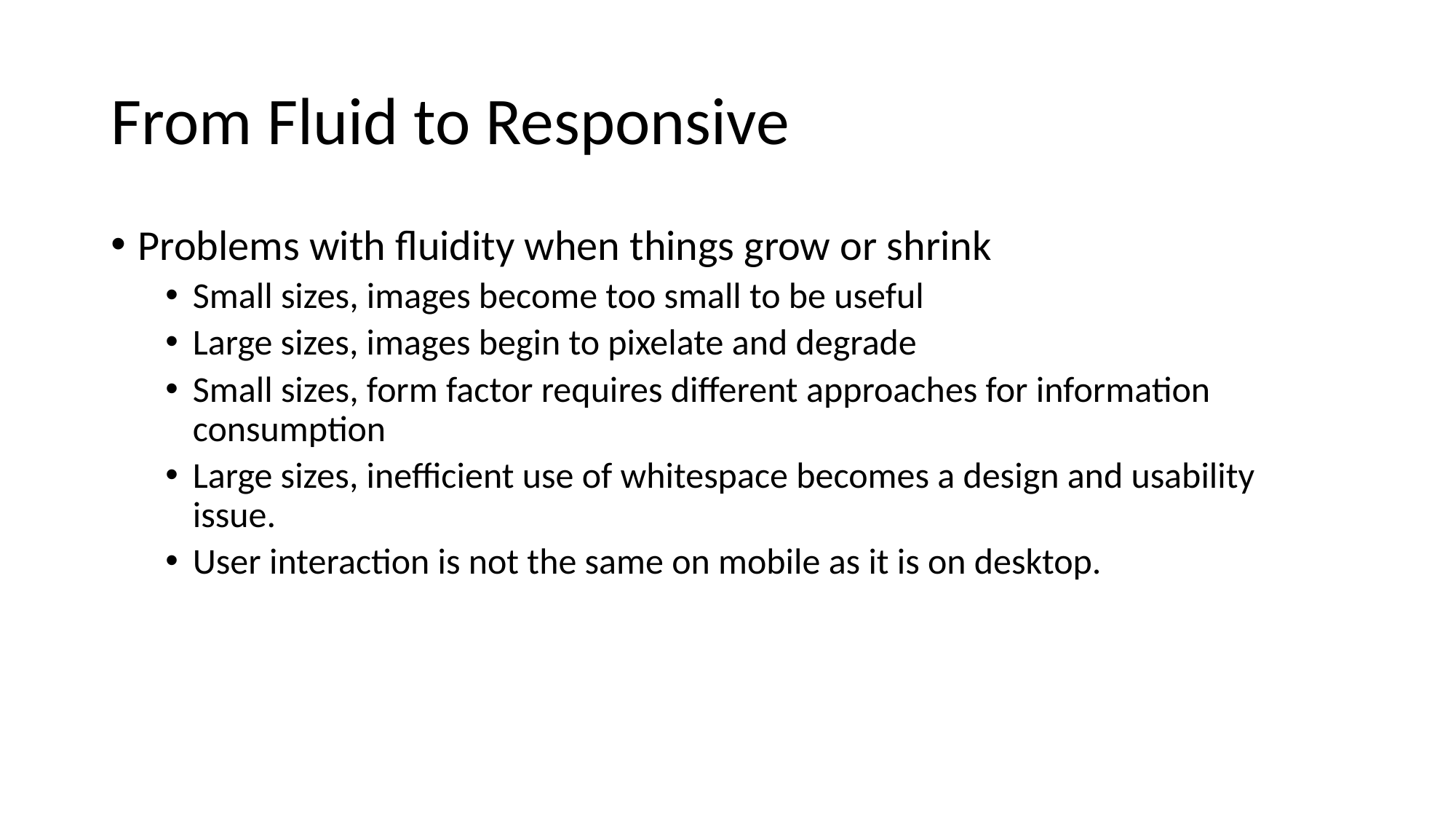

# From Fluid to Responsive
Problems with fluidity when things grow or shrink
Small sizes, images become too small to be useful
Large sizes, images begin to pixelate and degrade
Small sizes, form factor requires different approaches for information consumption
Large sizes, inefficient use of whitespace becomes a design and usability issue.
User interaction is not the same on mobile as it is on desktop.